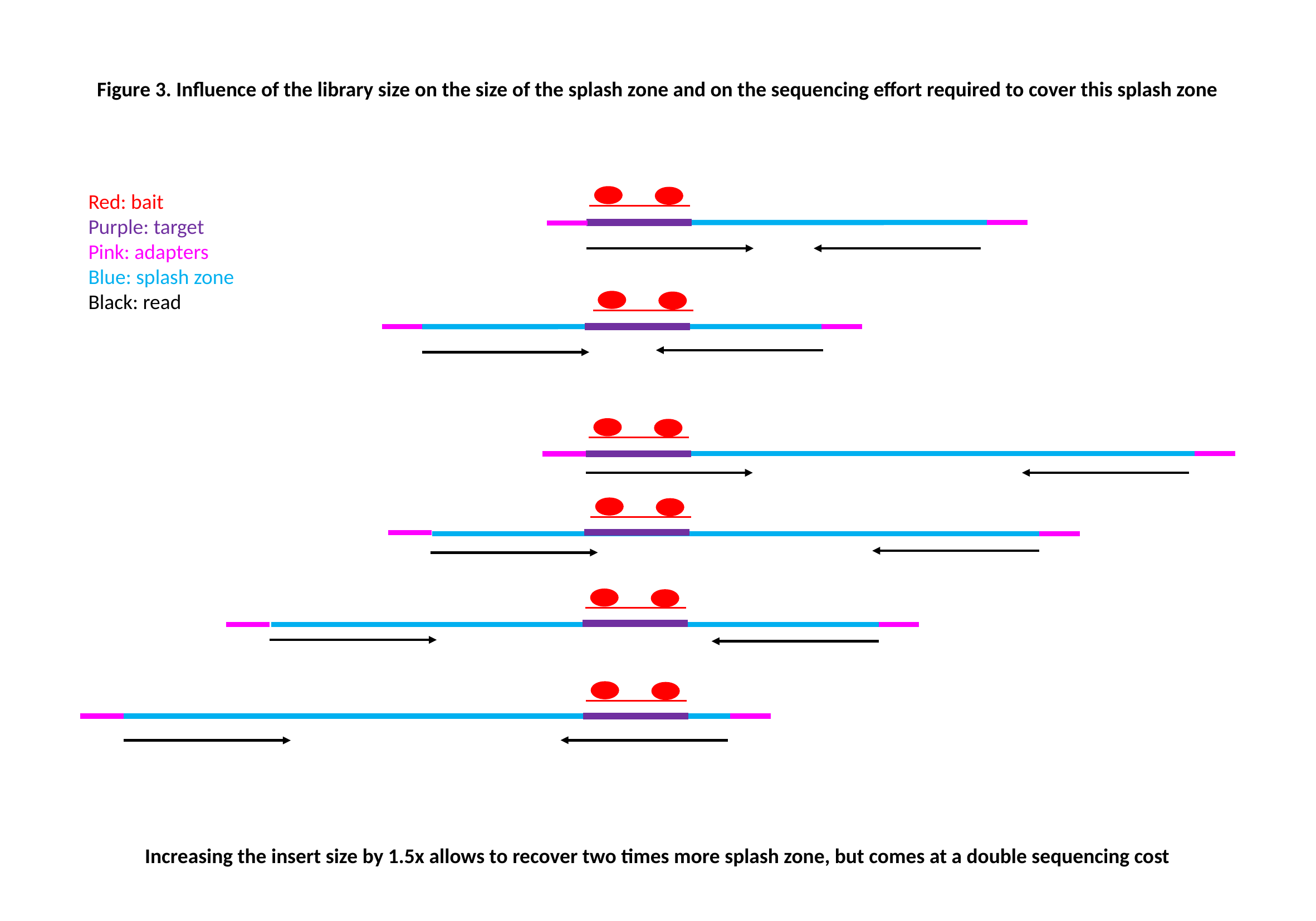

Figure 3. Influence of the library size on the size of the splash zone and on the sequencing effort required to cover this splash zone
Red: bait
Purple: target
Pink: adapters
Blue: splash zone
Black: read

Increasing the insert size by 1.5x allows to recover two times more splash zone, but comes at a double sequencing cost